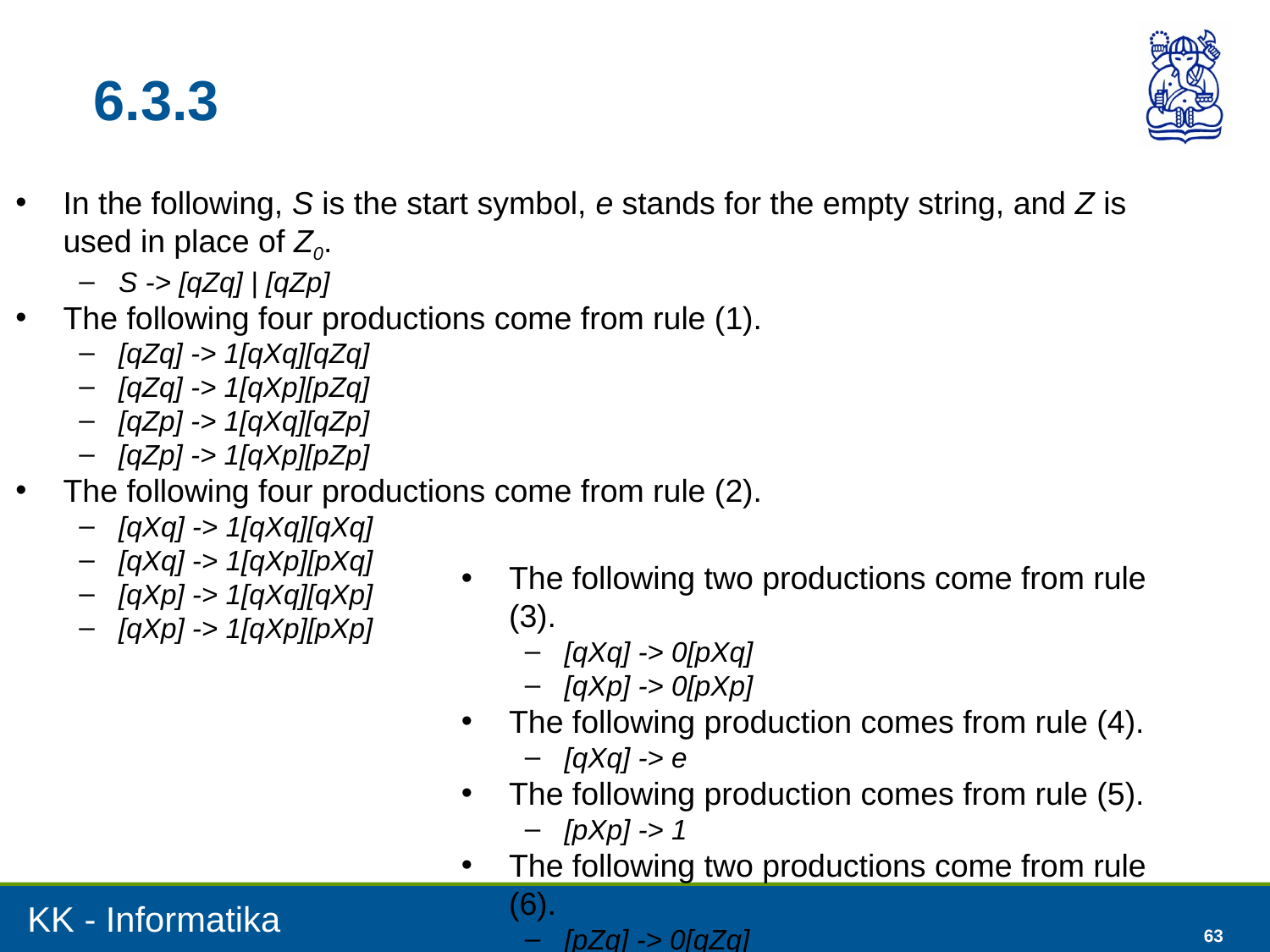

# 6.3.3
In the following, S is the start symbol, e stands for the empty string, and Z is used in place of Z0.
S -> [qZq] | [qZp]
The following four productions come from rule (1).
[qZq] -> 1[qXq][qZq]
[qZq] -> 1[qXp][pZq]
[qZp] -> 1[qXq][qZp]
[qZp] -> 1[qXp][pZp]
The following four productions come from rule (2).
[qXq] -> 1[qXq][qXq]
[qXq] -> 1[qXp][pXq]
[qXp] -> 1[qXq][qXp]
[qXp] -> 1[qXp][pXp]
The following two productions come from rule (3).
[qXq] -> 0[pXq]
[qXp] -> 0[pXp]
The following production comes from rule (4).
[qXq] -> e
The following production comes from rule (5).
[pXp] -> 1
The following two productions come from rule (6).
[pZq] -> 0[qZq]
[pZp] -> 0[qZp]